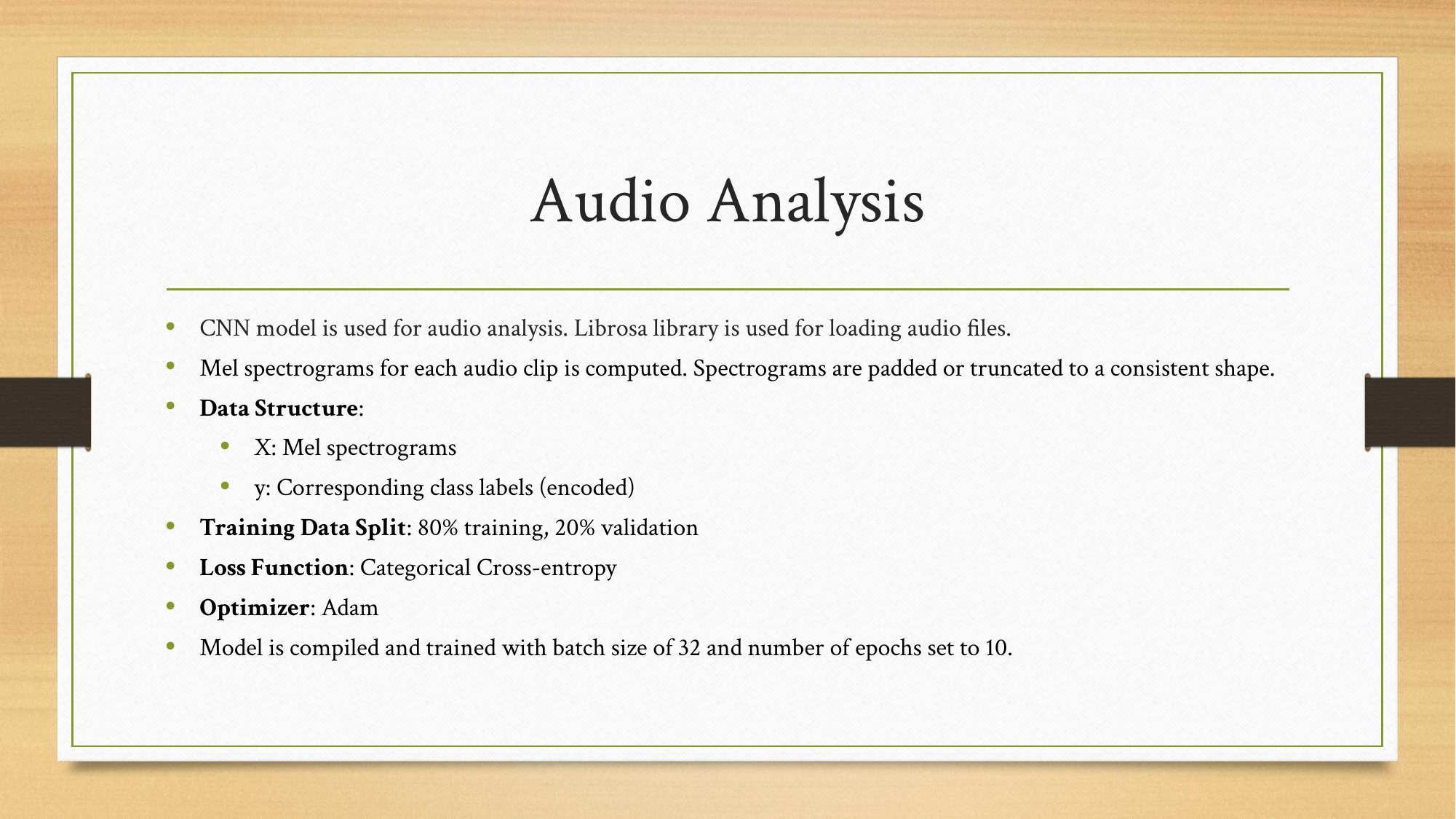

# Audio Analysis
CNN model is used for audio analysis. Librosa library is used for loading audio files.
Mel spectrograms for each audio clip is computed. Spectrograms are padded or truncated to a consistent shape.
Data Structure:
X: Mel spectrograms
y: Corresponding class labels (encoded)
Training Data Split: 80% training, 20% validation
Loss Function: Categorical Cross-entropy
Optimizer: Adam
Model is compiled and trained with batch size of 32 and number of epochs set to 10.